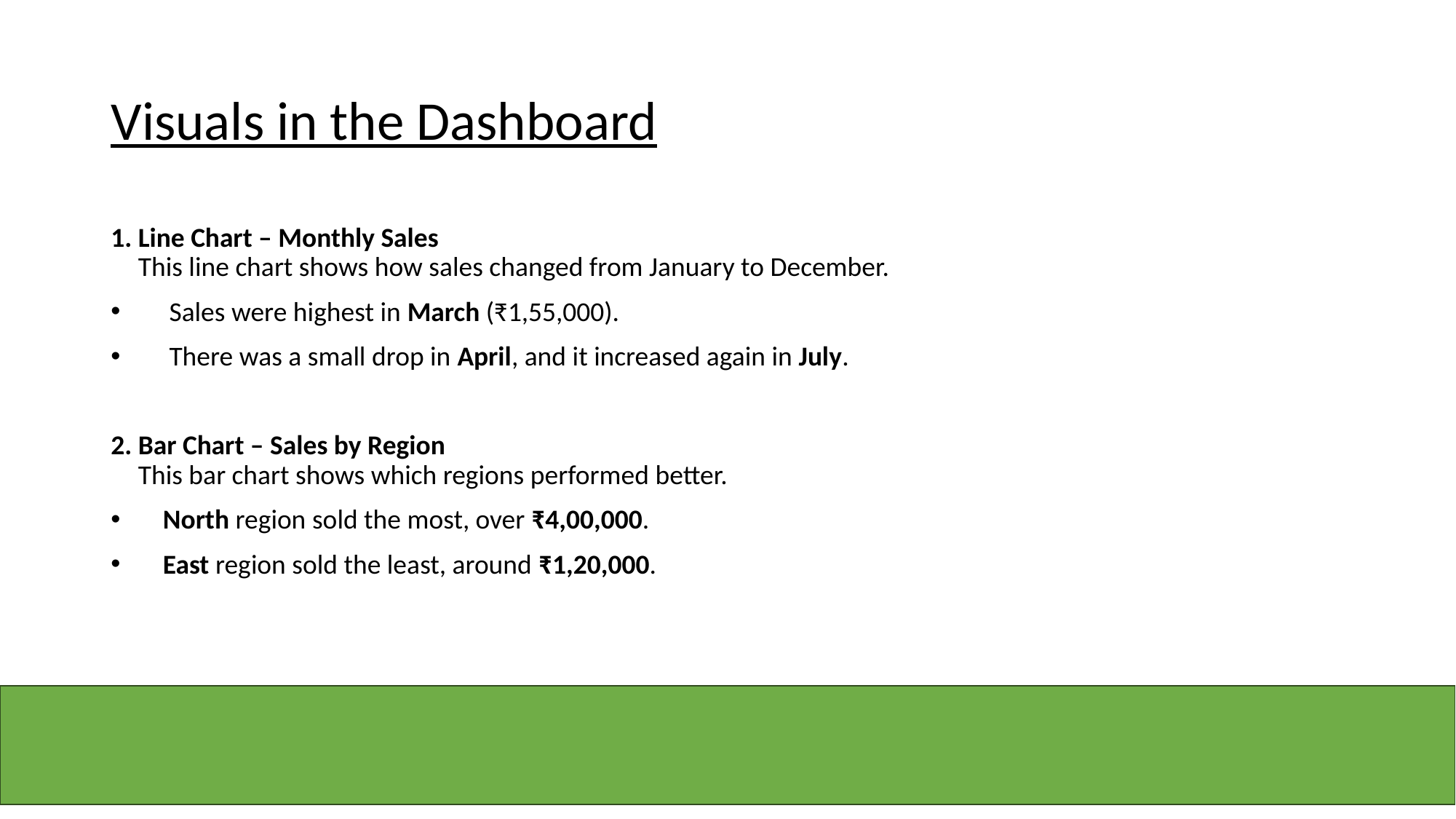

# Visuals in the Dashboard
1. Line Chart – Monthly Sales
This line chart shows how sales changed from January to December.
     Sales were highest in March (₹1,55,000).
     There was a small drop in April, and it increased again in July.

2. Bar Chart – Sales by Region
This bar chart shows which regions performed better.
    North region sold the most, over ₹4,00,000.
    East region sold the least, around ₹1,20,000.